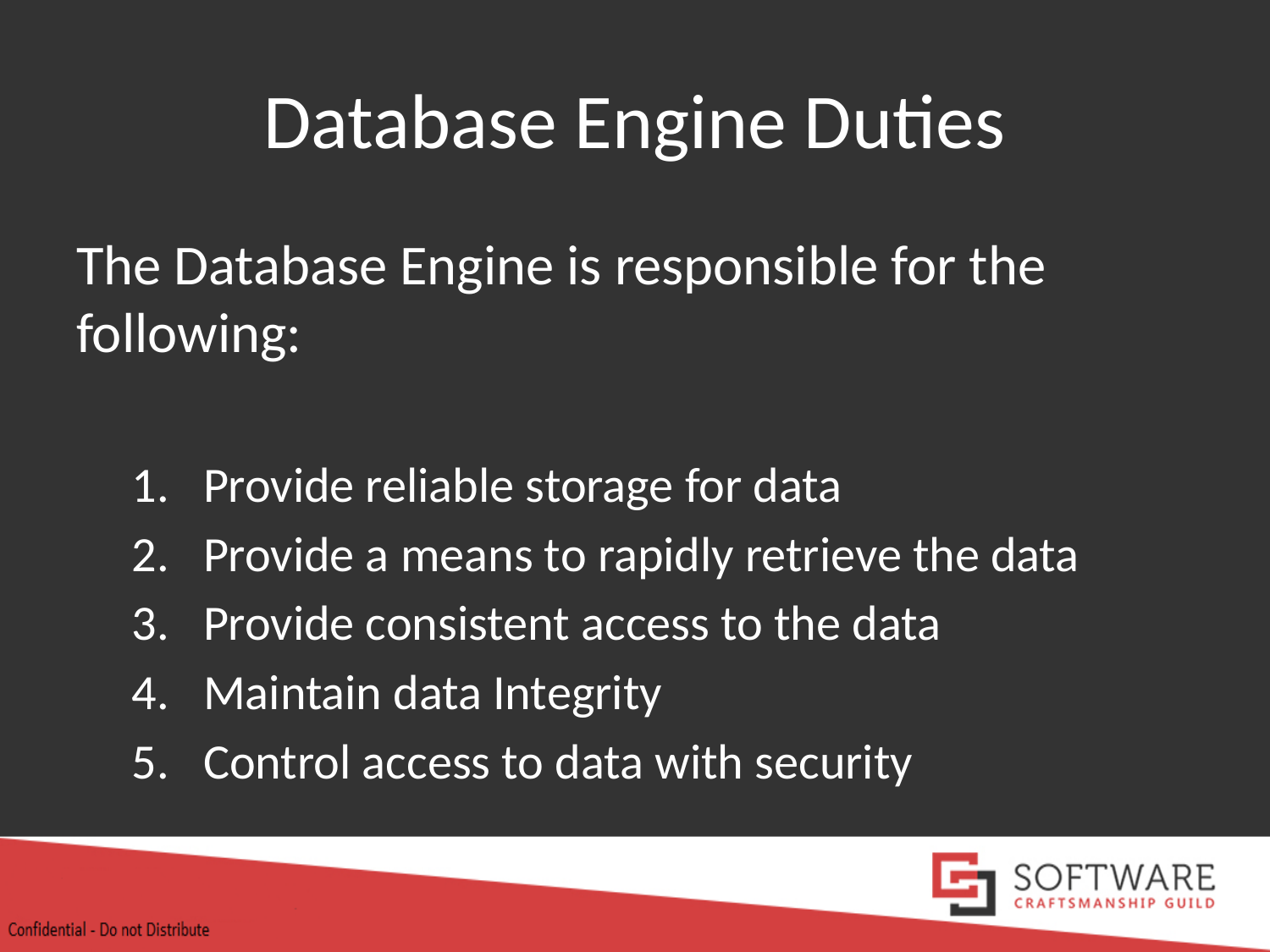

# Database Engine Duties
The Database Engine is responsible for the following:

Provide reliable storage for data
Provide a means to rapidly retrieve the data
Provide consistent access to the data
Maintain data Integrity
Control access to data with security